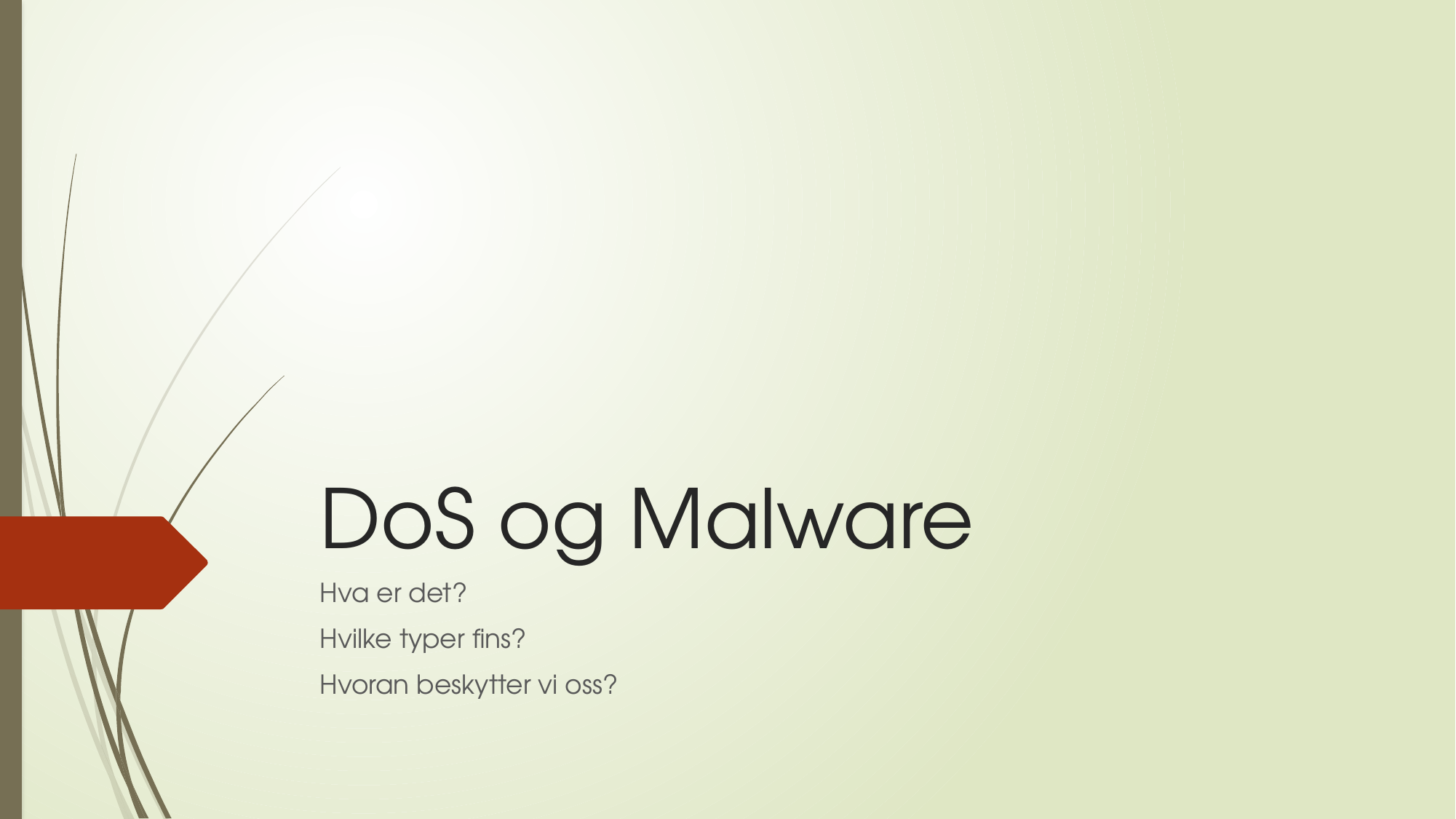

# DoS og Malware
Hva er det?
Hvilke typer fins?
Hvoran beskytter vi oss?